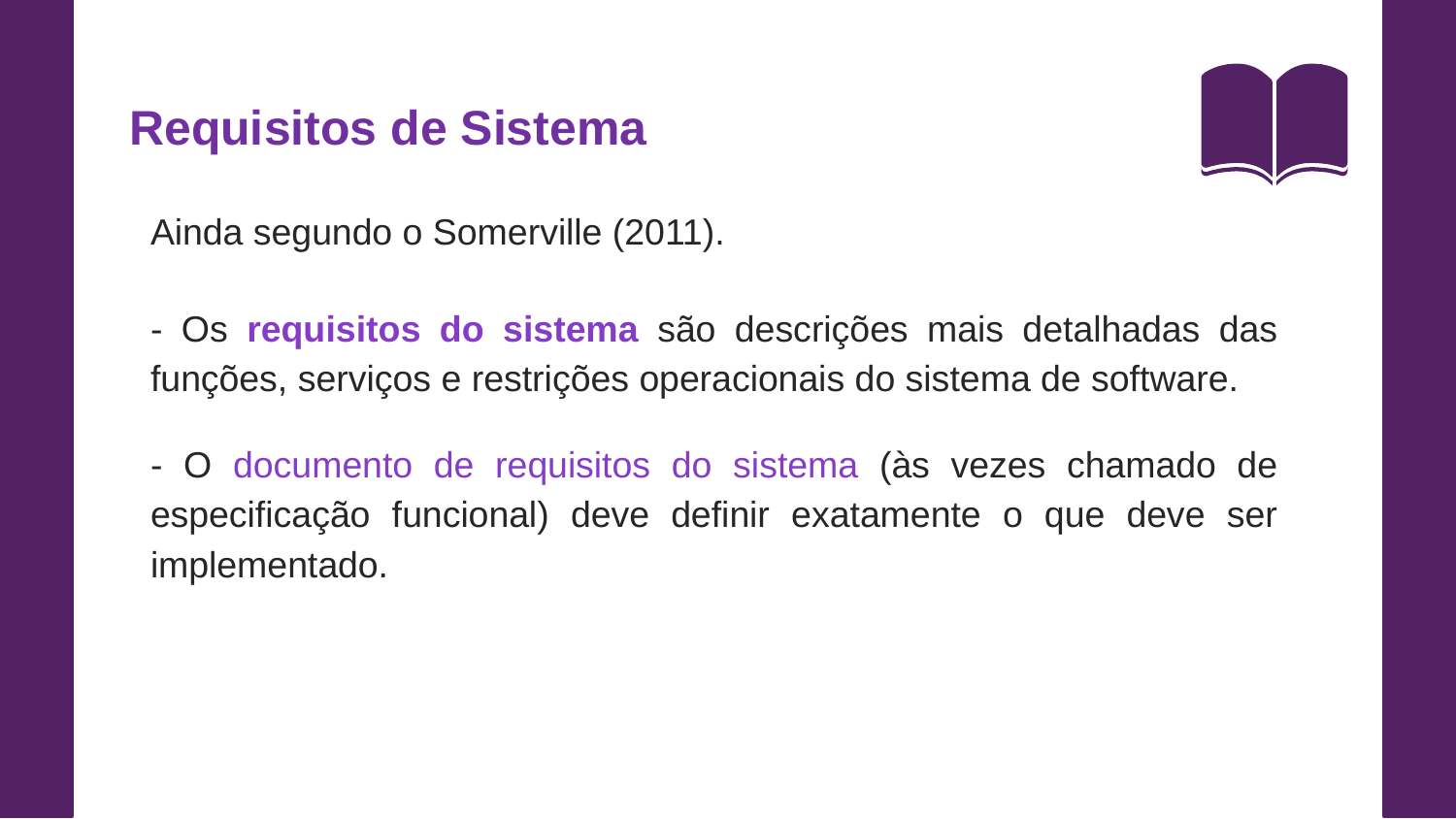

Requisitos de Sistema

Ainda segundo o Somerville (2011).

- Os requisitos do sistema são descrições mais detalhadas das funções, serviços e restrições operacionais do sistema de software.

- O documento de requisitos do sistema (às vezes chamado de especificação funcional) deve definir exatamente o que deve ser implementado.